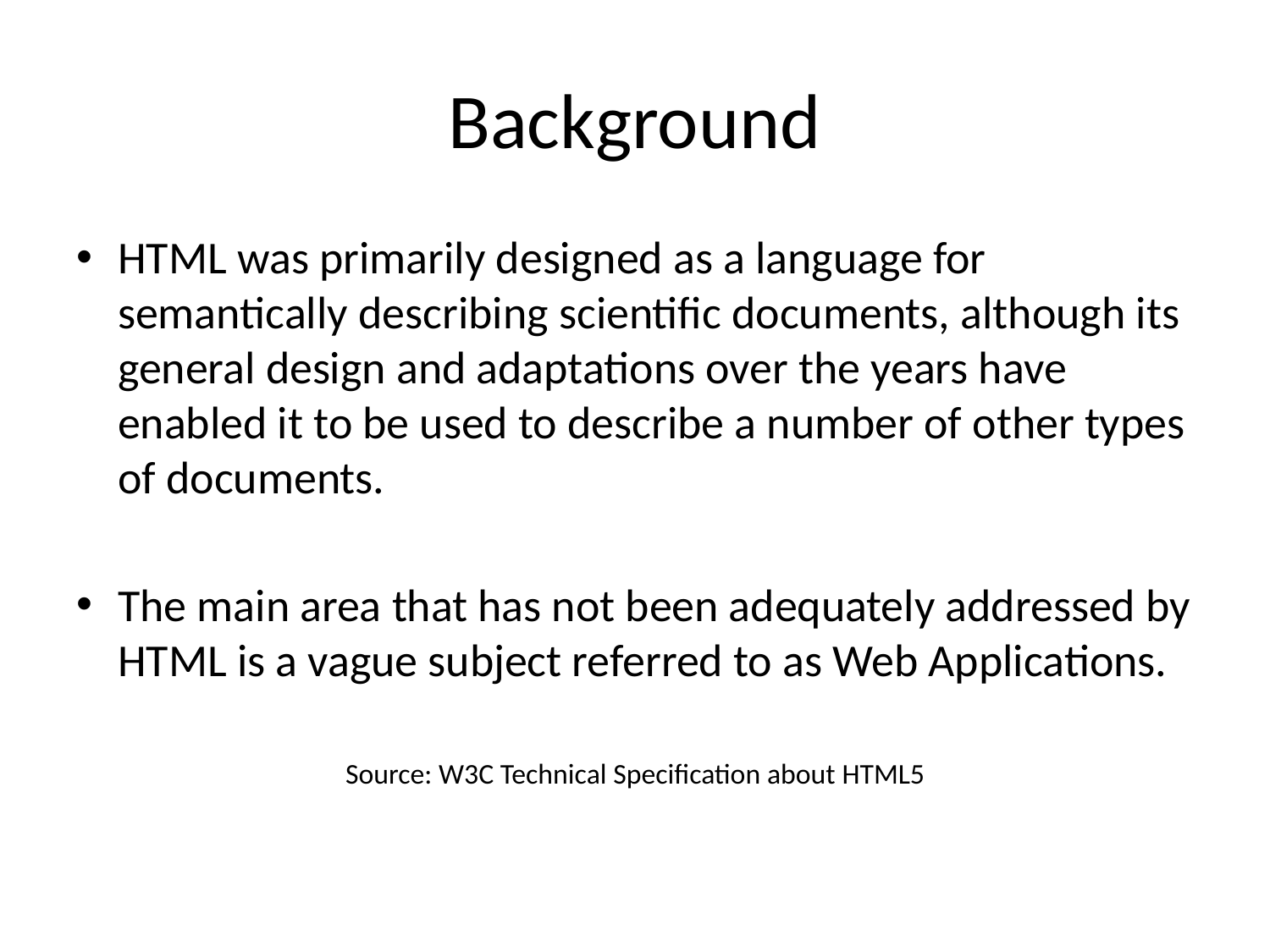

# Background
HTML was primarily designed as a language for semantically describing scientific documents, although its general design and adaptations over the years have enabled it to be used to describe a number of other types of documents.

The main area that has not been adequately addressed by HTML is a vague subject referred to as Web Applications.

Source: W3C Technical Specification about HTML5